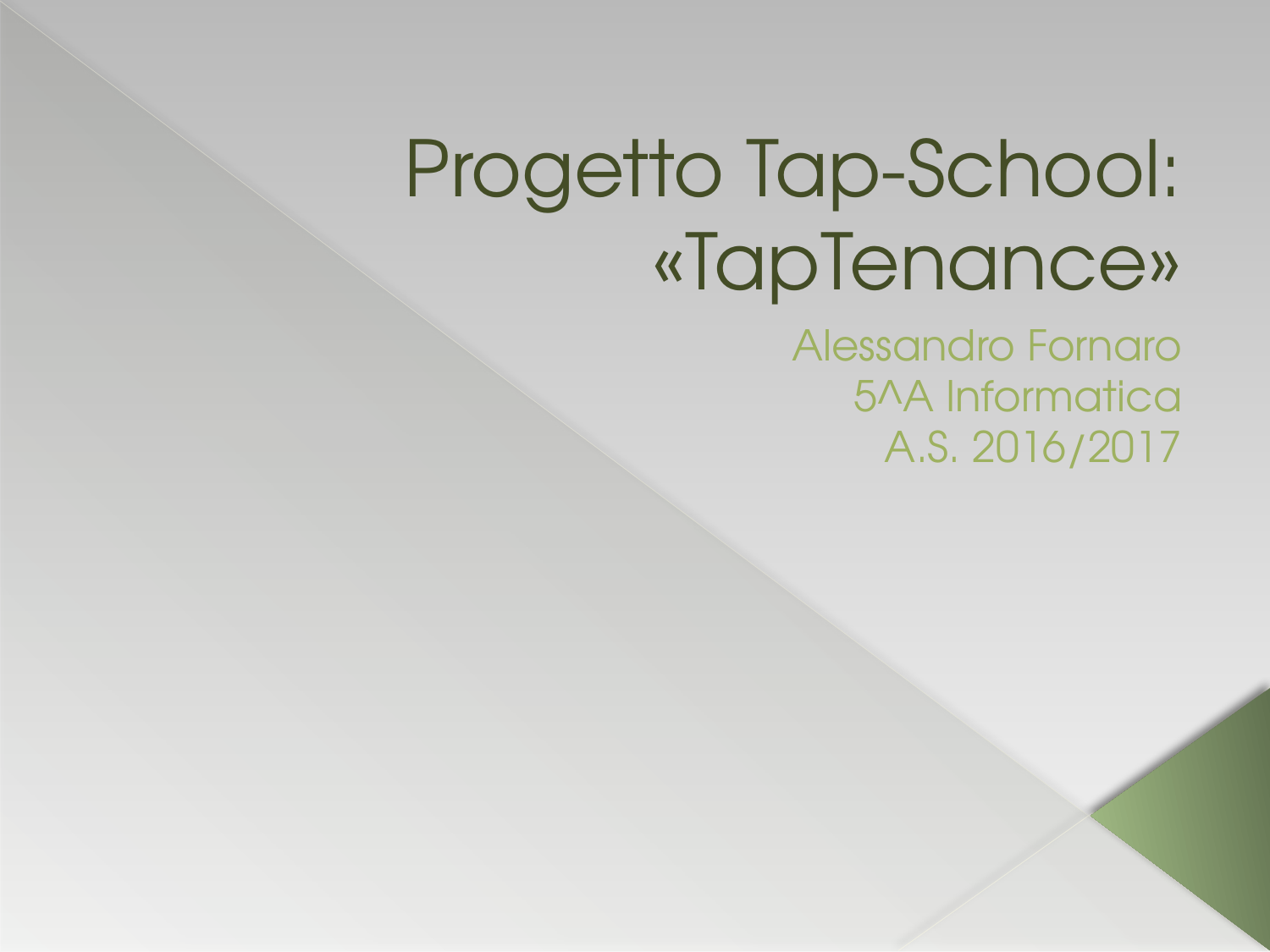

# Progetto Tap-School: «TapTenance»
Alessandro Fornaro
5^A Informatica
A.S. 2016/2017